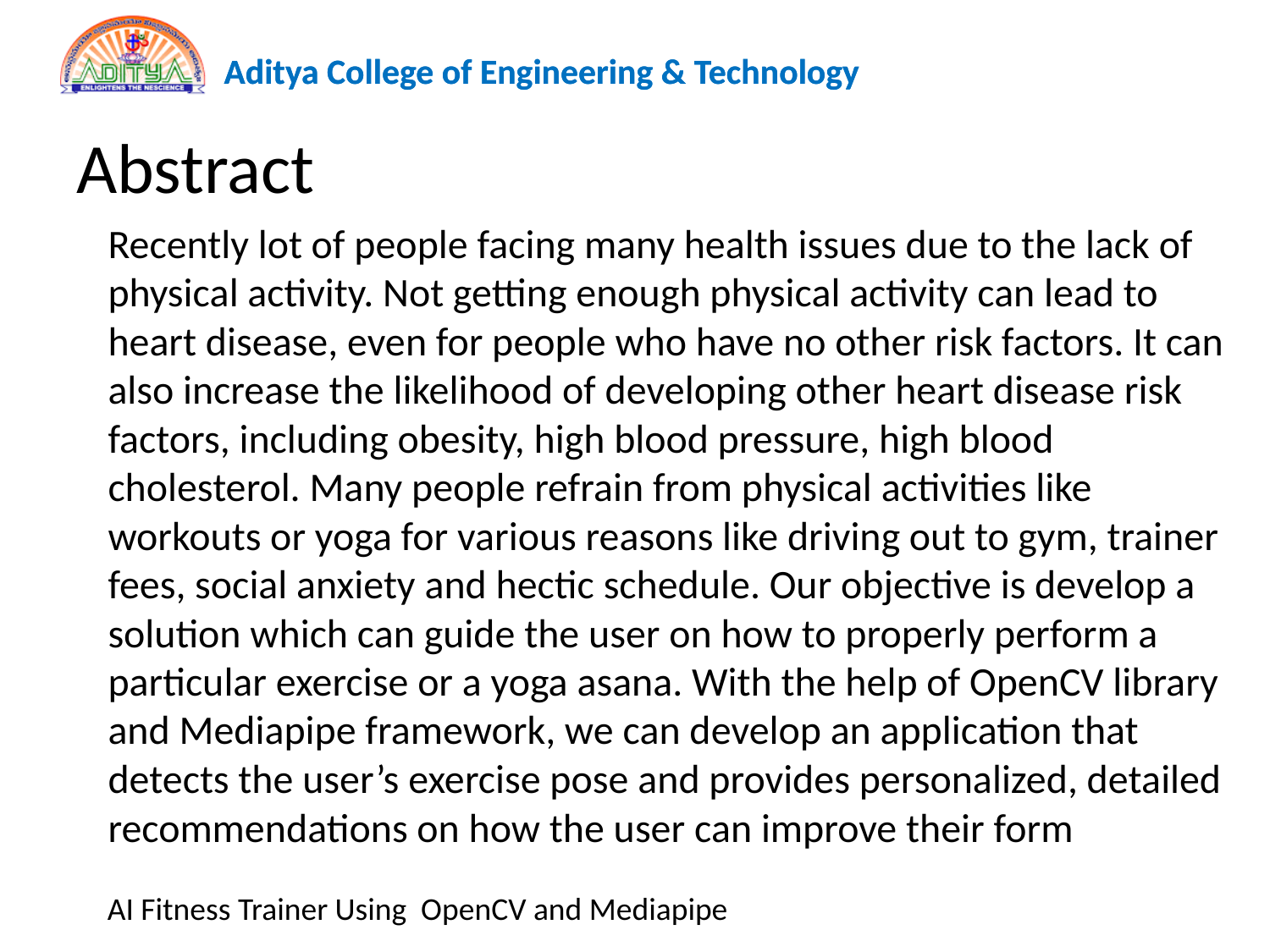

# Abstract
Recently lot of people facing many health issues due to the lack of physical activity. Not getting enough physical activity can lead to heart disease, even for people who have no other risk factors. It can also increase the likelihood of developing other heart disease risk factors, including obesity, high blood pressure, high blood cholesterol. Many people refrain from physical activities like workouts or yoga for various reasons like driving out to gym, trainer fees, social anxiety and hectic schedule. Our objective is develop a solution which can guide the user on how to properly perform a particular exercise or a yoga asana. With the help of OpenCV library and Mediapipe framework, we can develop an application that detects the user’s exercise pose and provides personalized, detailed recommendations on how the user can improve their form

AI Fitness Trainer Using  OpenCV and Mediapipe
3